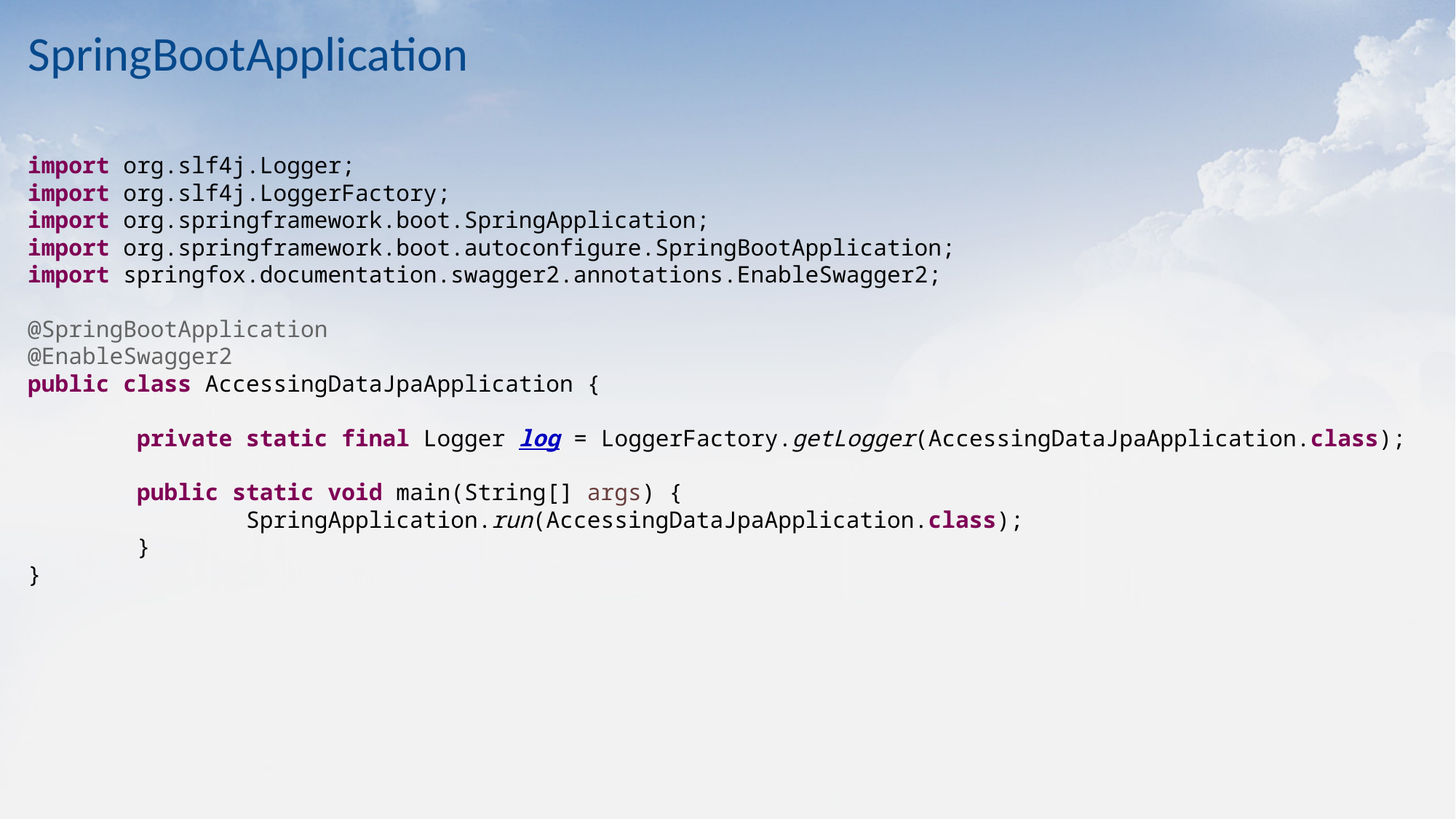

SpringBootApplication
import org.slf4j.Logger;
import org.slf4j.LoggerFactory;
import org.springframework.boot.SpringApplication;
import org.springframework.boot.autoconfigure.SpringBootApplication;
import springfox.documentation.swagger2.annotations.EnableSwagger2;

@SpringBootApplication
@EnableSwagger2
public class AccessingDataJpaApplication {

	private static final Logger log = LoggerFactory.getLogger(AccessingDataJpaApplication.class);

	public static void main(String[] args) {
		SpringApplication.run(AccessingDataJpaApplication.class);
	}
}